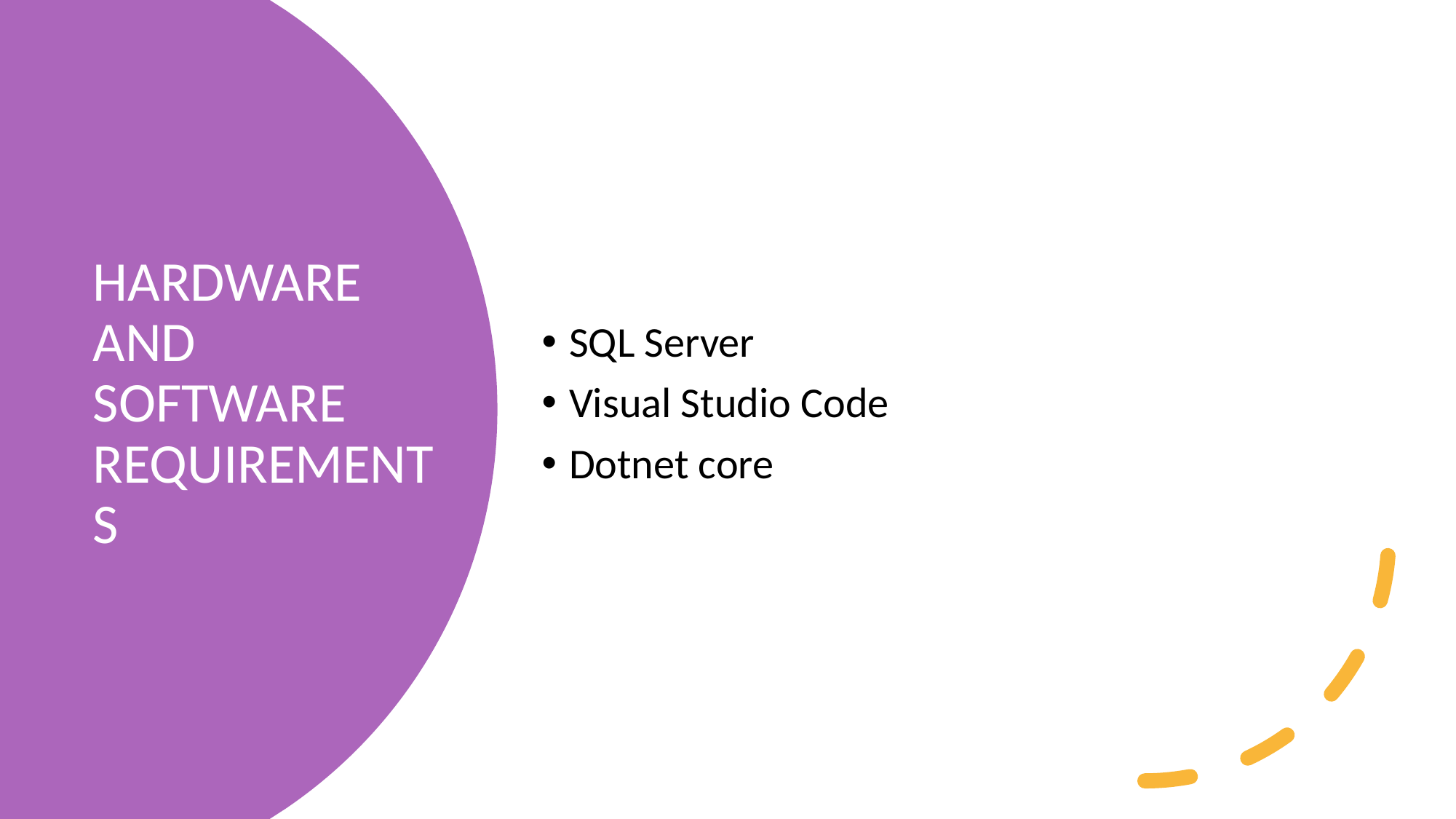

SQL Server
Visual Studio Code
Dotnet core
# HARDWARE AND SOFTWARE REQUIREMENTS